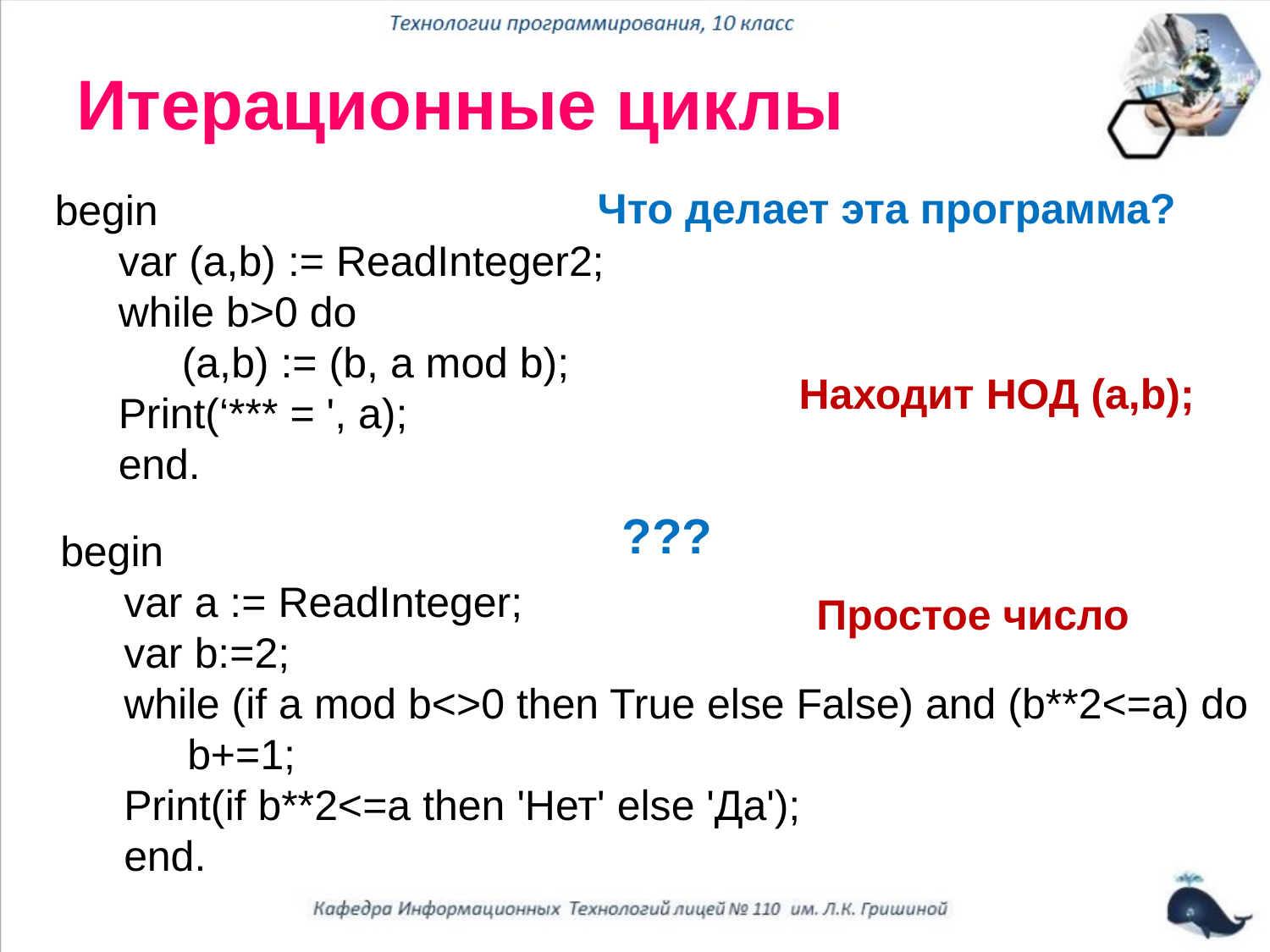

# Итерационные циклы
begin
var (a,b) := ReadInteger2;
while b>0 do
(a,b) := (b, a mod b);
Print(‘*** = ', a);
end.

Что делает эта программа?
Находит НОД (a,b);
???
begin
var a := ReadInteger;
var b:=2;
while (if a mod b<>0 then True else False) and (b**2<=a) do
b+=1;
Print(if b**2<=a then 'Нет' else 'Да');
end.
Простое число